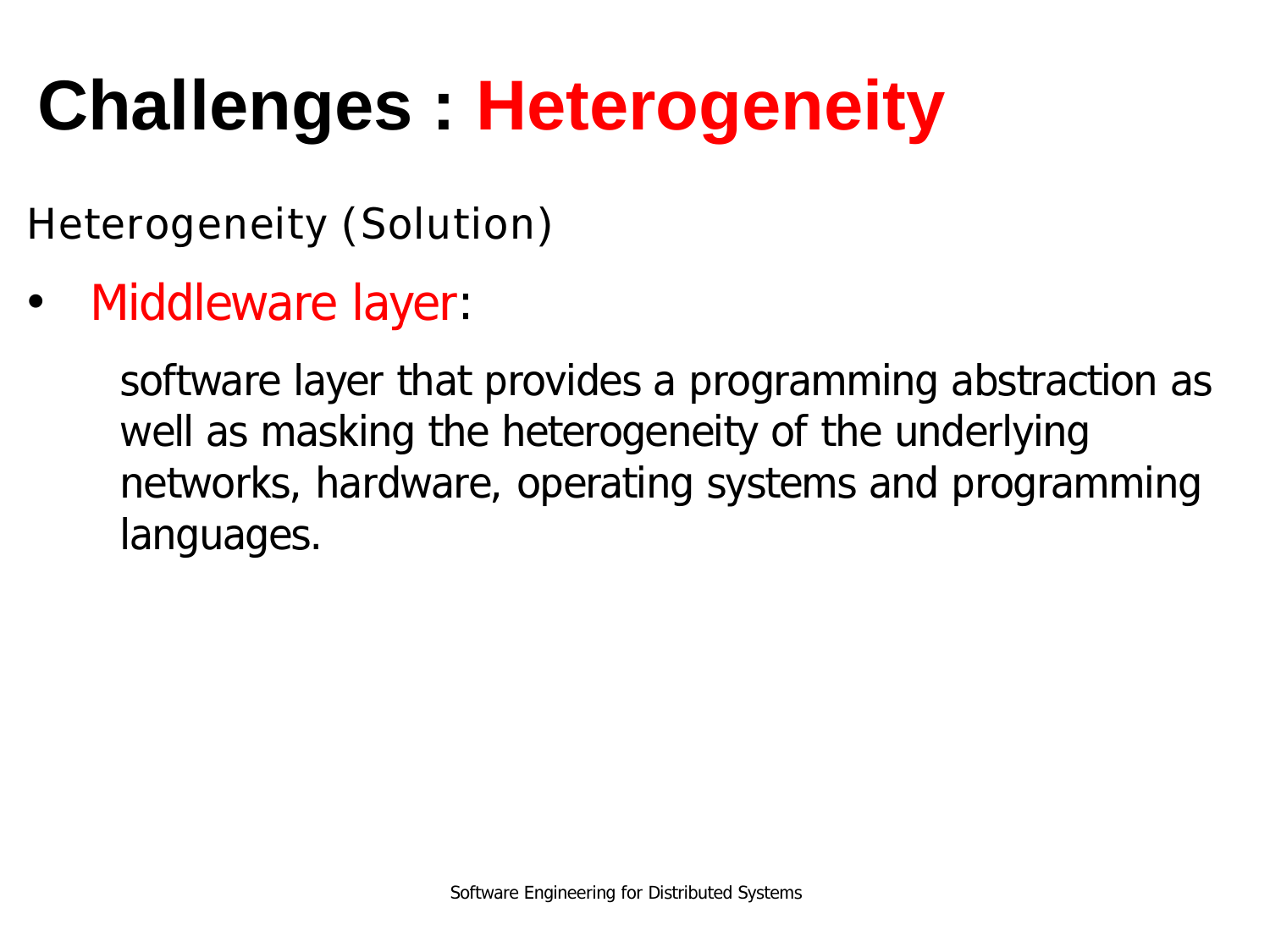

Challenges : Heterogeneity
Heterogeneity (Solution)
Middleware layer:
	software layer that provides a programming abstraction as well as masking the heterogeneity of the underlying networks, hardware, operating systems and programming languages.

Software Engineering for Distributed Systems
13